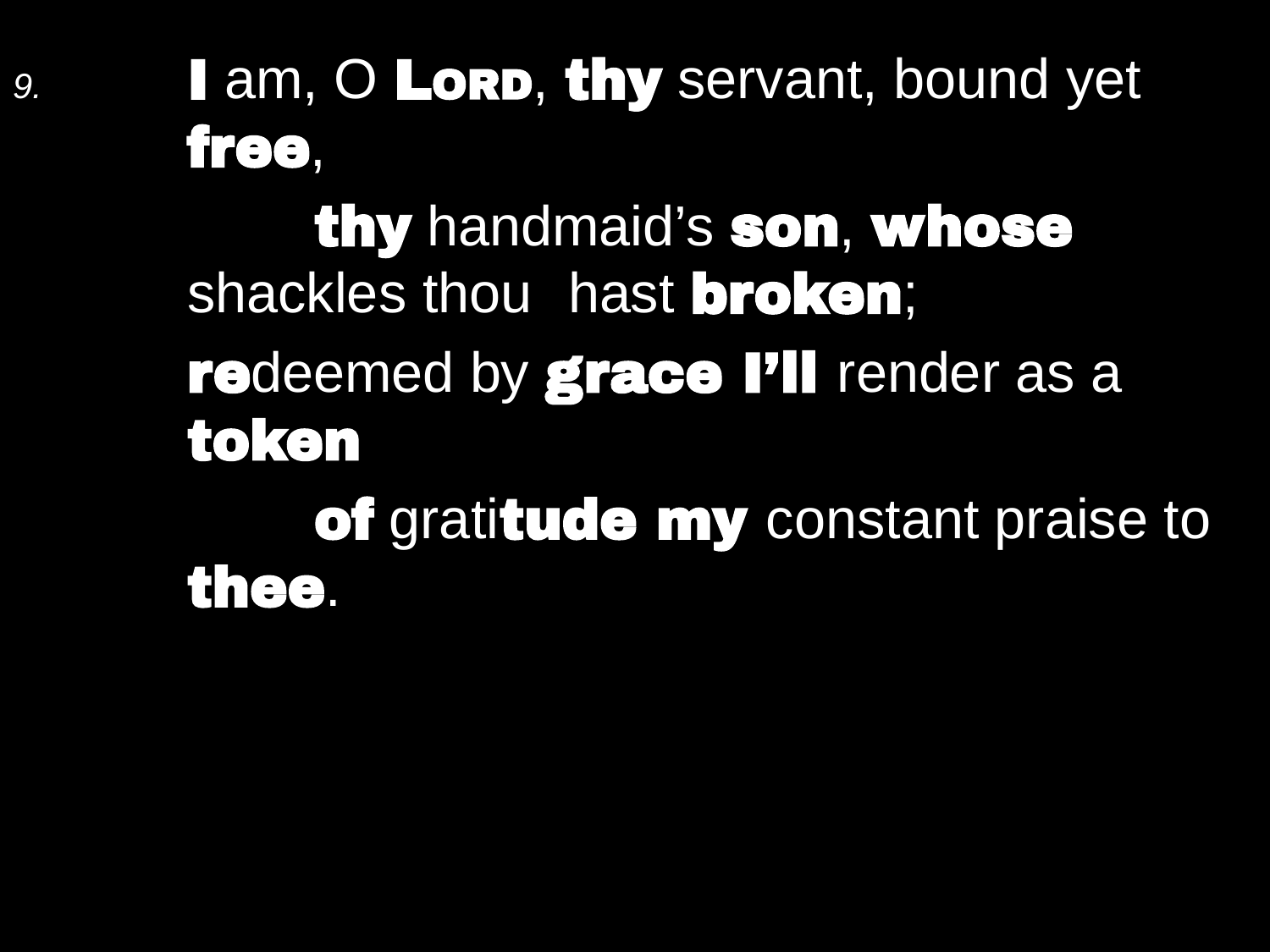

9.	I am, O Lord, thy servant, bound yet free,
		thy handmaid’s son, whose shackles thou 	hast broken;
	redeemed by grace I’ll render as a token
		of gratitude my constant praise to thee.